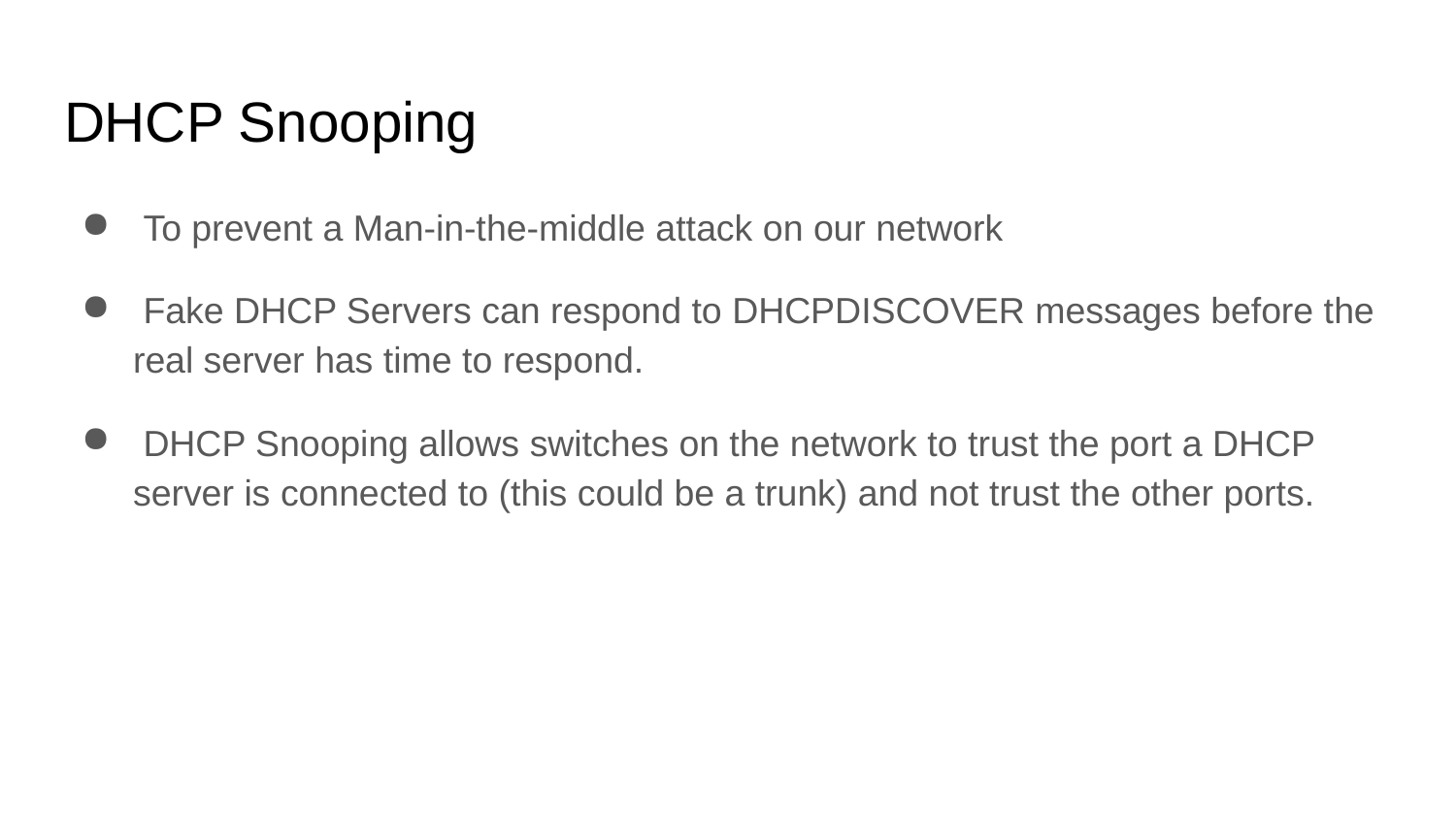

# DHCP Snooping
 To prevent a Man-in-the-middle attack on our network
 Fake DHCP Servers can respond to DHCPDISCOVER messages before the real server has time to respond.
 DHCP Snooping allows switches on the network to trust the port a DHCP server is connected to (this could be a trunk) and not trust the other ports.